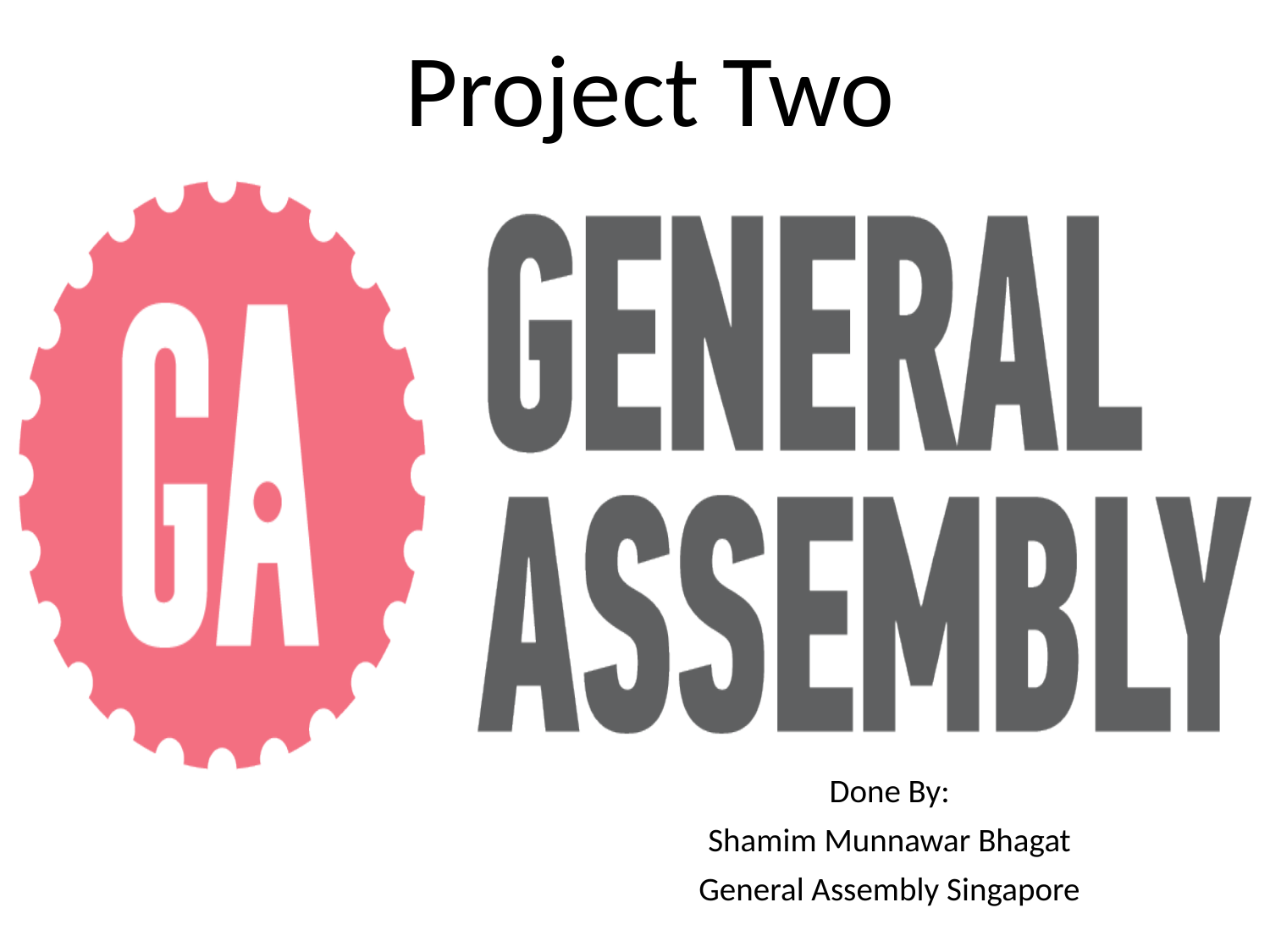

# Project Two
Done By:
Shamim Munnawar Bhagat
General Assembly Singapore